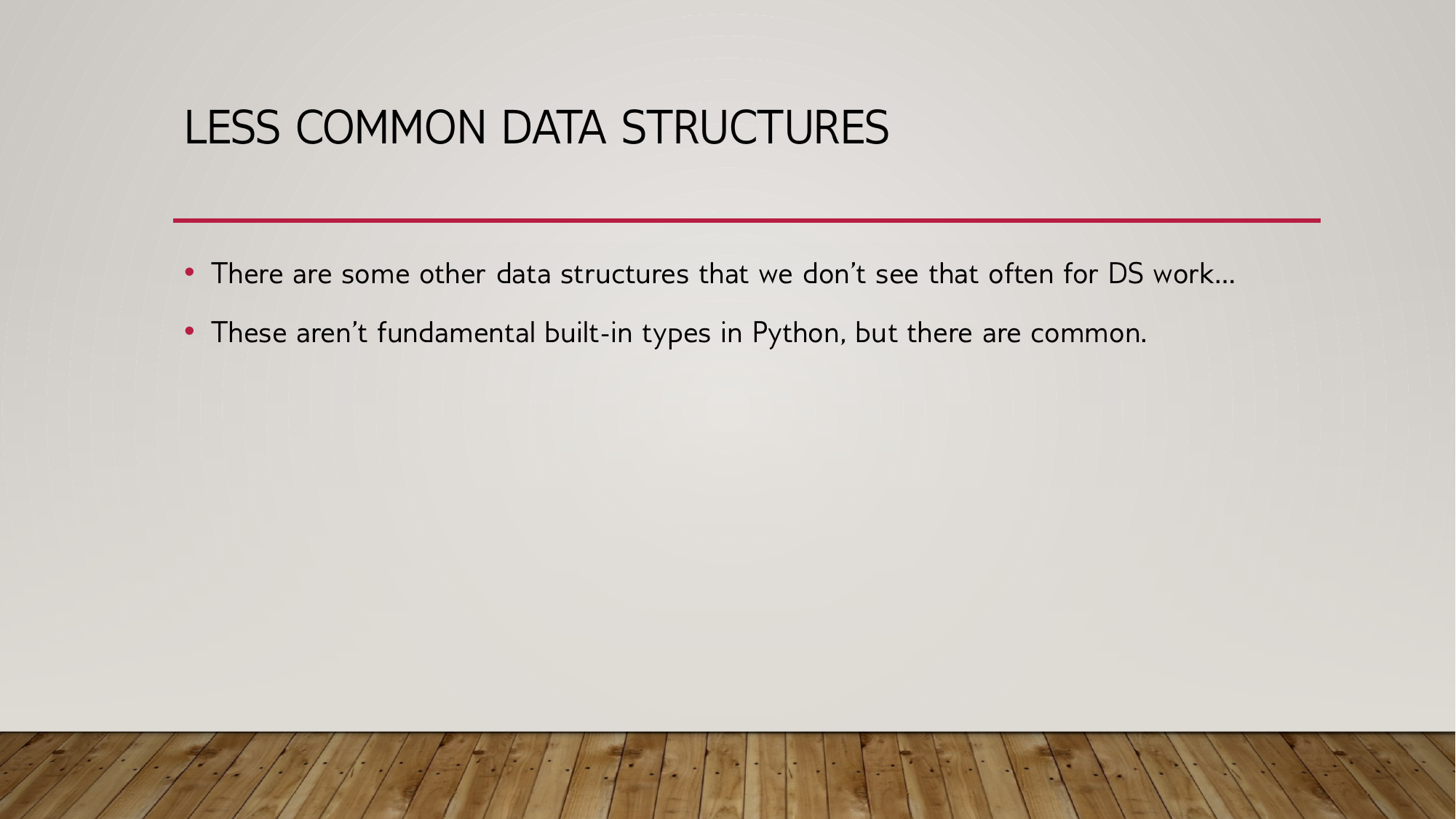

# Less Common Data Structures
There are some other data structures that we don’t see that often for DS work…
These aren’t fundamental built-in types in Python, but there are common.